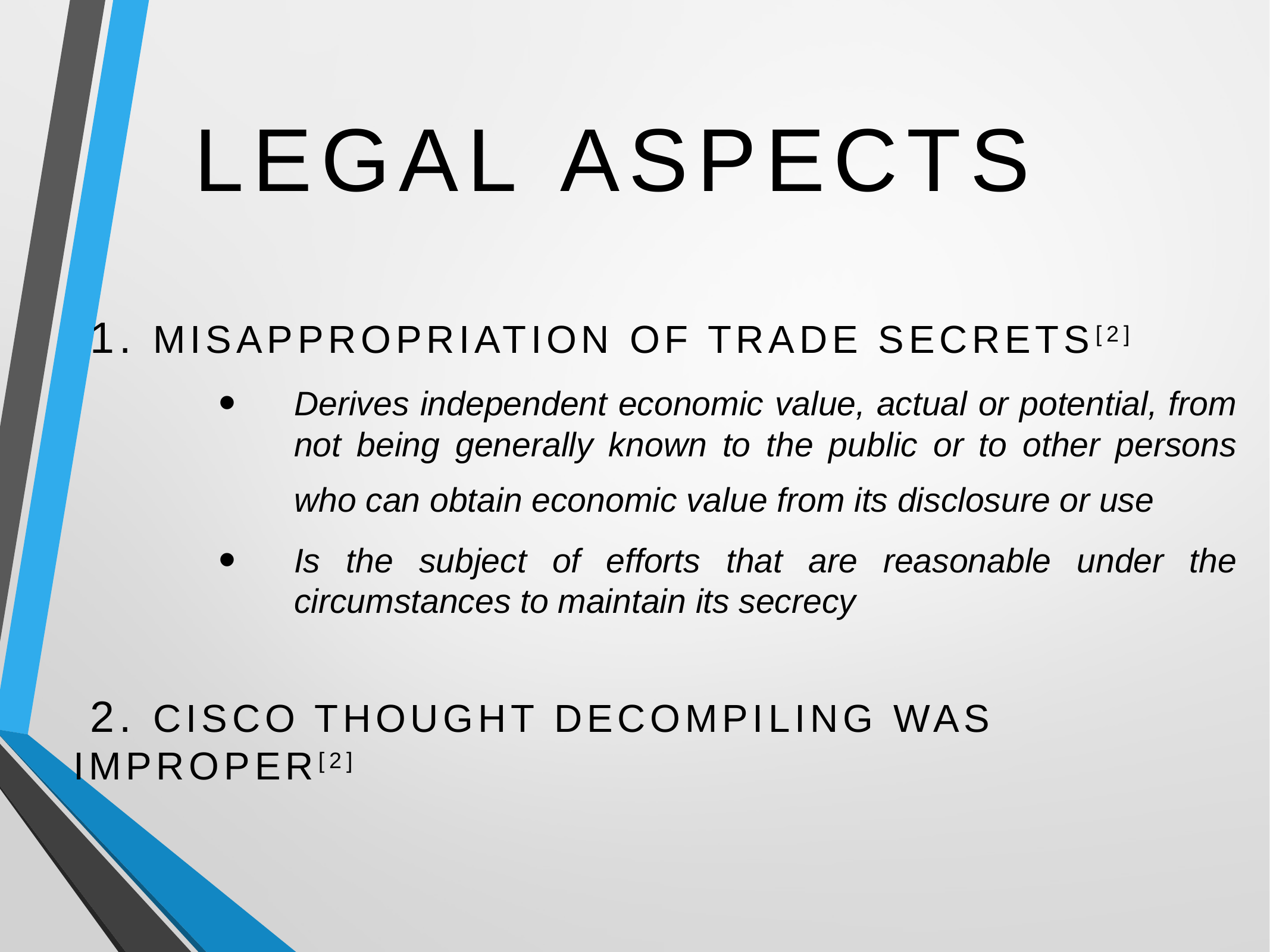

# legal Aspects
 1. Misappropriation of Trade Secrets[2]
Derives independent economic value, actual or potential, from not being generally known to the public or to other persons who can obtain economic value from its disclosure or use
Is the subject of efforts that are reasonable under the circumstances to maintain its secrecy

 2. Cisco thought decompiling was improper[2]